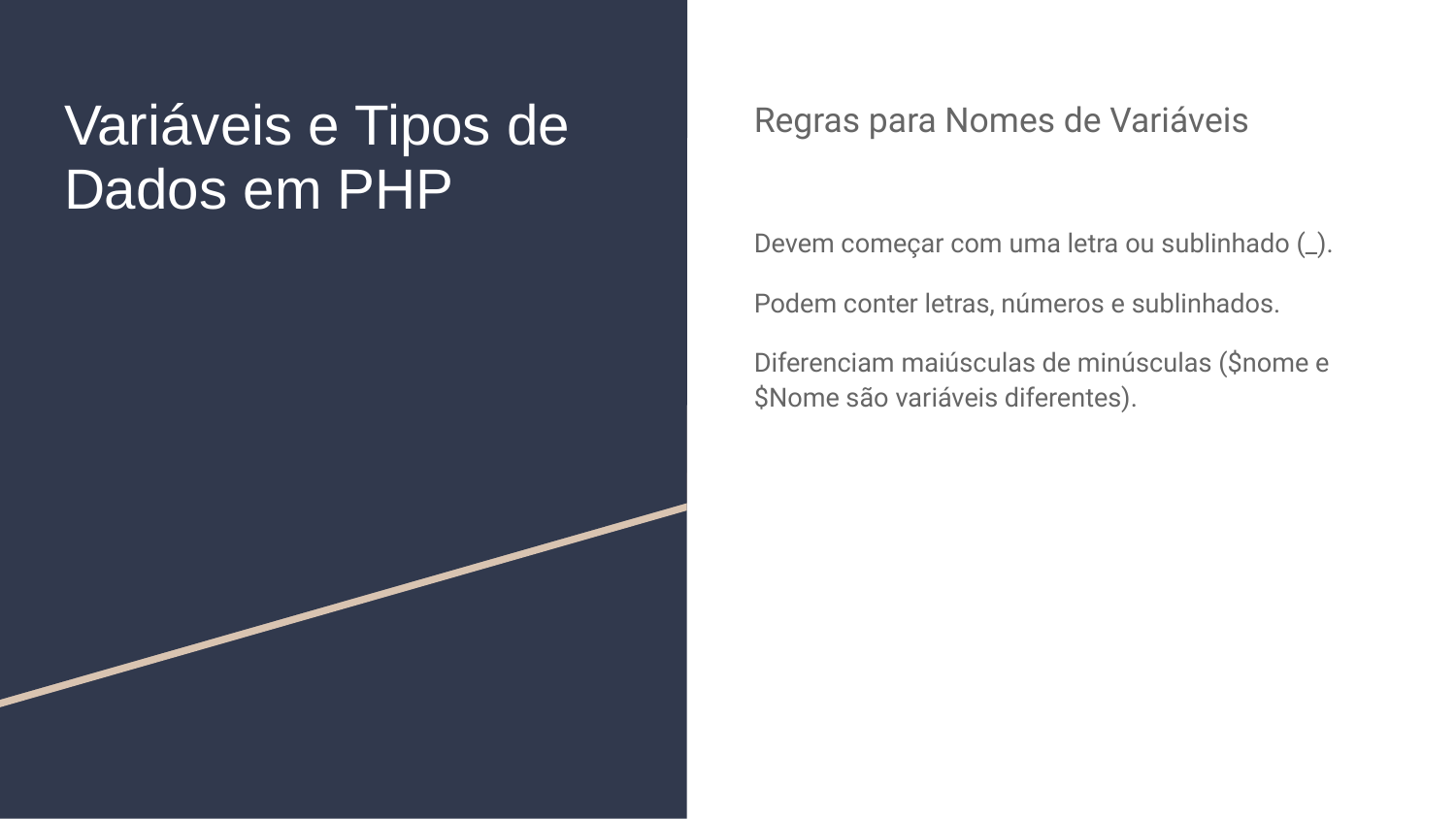

# Variáveis e Tipos de Dados em PHP
Regras para Nomes de Variáveis

Devem começar com uma letra ou sublinhado (_).
Podem conter letras, números e sublinhados.
Diferenciam maiúsculas de minúsculas ($nome e $Nome são variáveis diferentes).